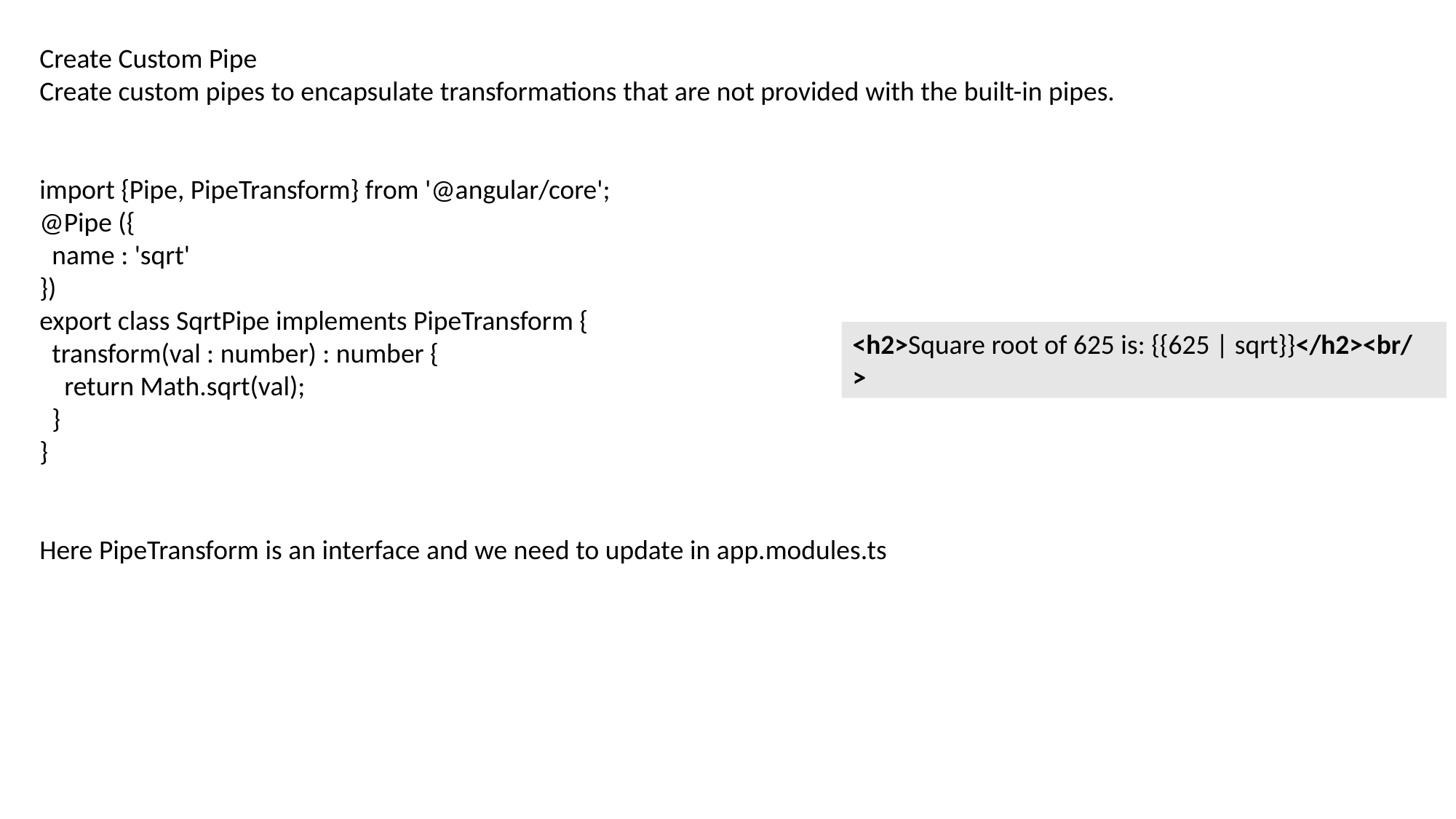

Create Custom Pipe
Create custom pipes to encapsulate transformations that are not provided with the built-in pipes.

import {Pipe, PipeTransform} from '@angular/core';
@Pipe ({
  name : 'sqrt'
})
export class SqrtPipe implements PipeTransform {
  transform(val : number) : number {
    return Math.sqrt(val);
  }
}

Here PipeTransform is an interface and we need to update in app.modules.ts

<h2>Square root of 625 is: {{625 | sqrt}}</h2><br/>